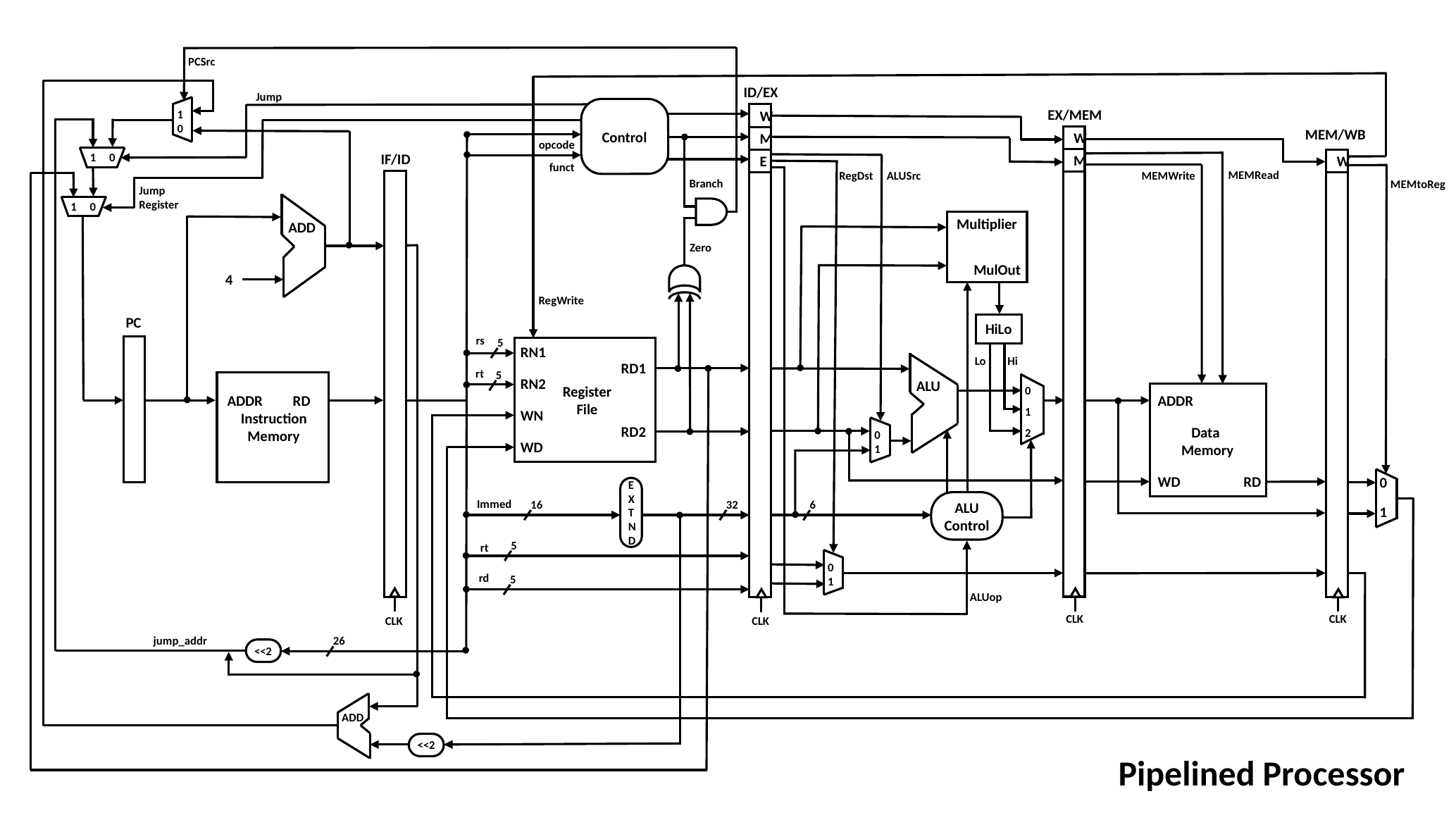

PCSrc
ID/EX
Jump
1
0

Control
EX/MEM
W
M
E

MEM/WB
W
M

opcode

1     0
IF/ID
W

funct
MEMRead
RegDst
MEMWrite
ALUSrc
Branch

MEMtoReg

Jump
Register
ADD
1     0

Multiplier

MulOut

Zero

4

RegWrite
PC
HiLo

rs
5

RN1

RN2

WN

WD

RD1

RD2
Register
File
Lo
Hi

ALU
rt
5

0
1
2

ADDR         RD
    Instruction
      Memory

ADDR

          Data
       Memory

WD                   RD

0
1

0

1
E
X
T
N
D
Immed
32
16

ALU
Control
6

5
rt
0
1

rd
5
ALUop

CLK
CLK
CLK
CLK
jump_addr
26
<<2

ADD
<<2

Pipelined Processor